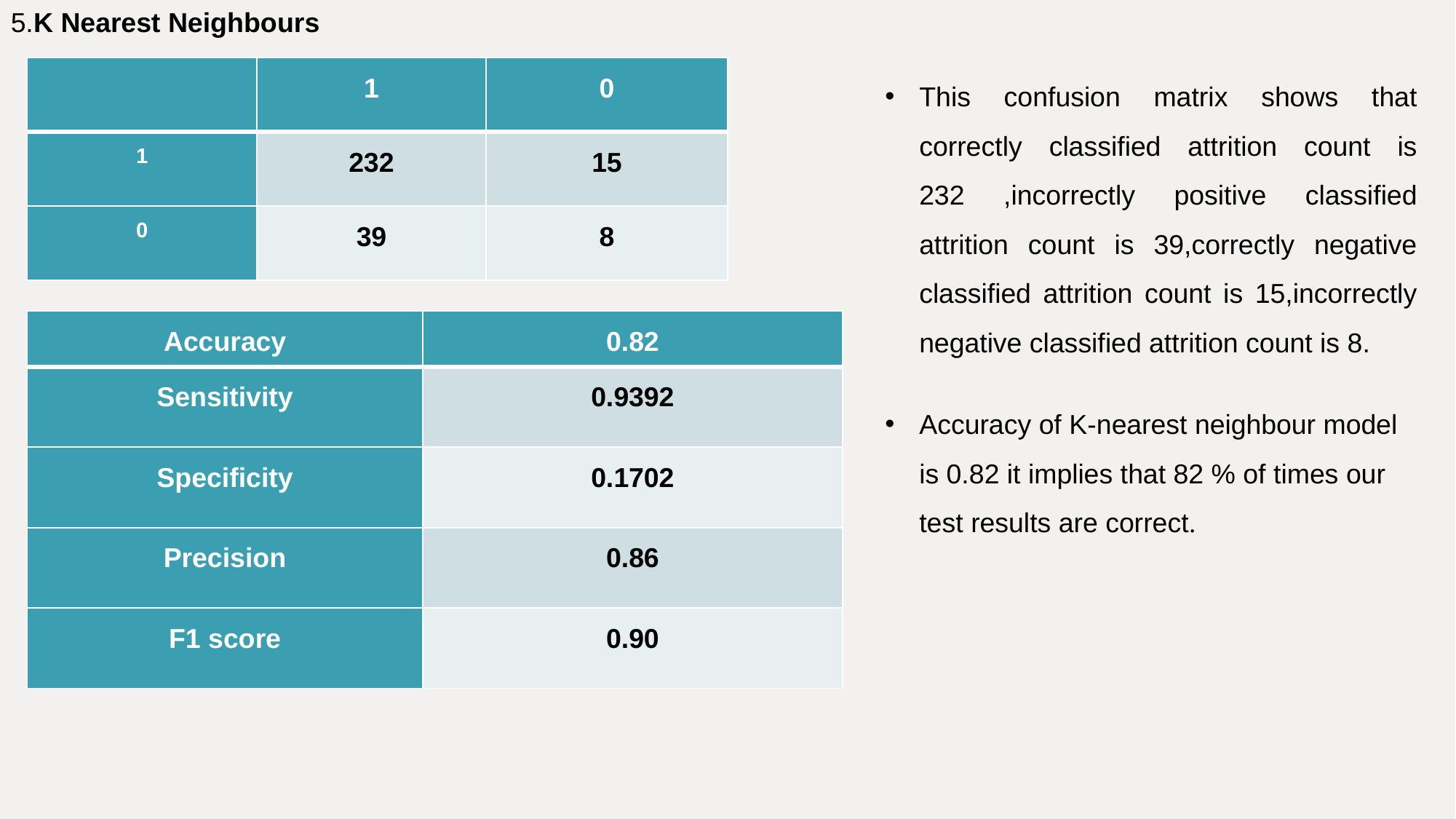

5.K Nearest Neighbours

|  | 1 | 0 |
| --- | --- | --- |
| 1 | 232 | 15 |
| 0 | 39 | 8 |
This confusion matrix shows that correctly classified attrition count is 232 ,incorrectly positive classified attrition count is 39,correctly negative classified attrition count is 15,incorrectly negative classified attrition count is 8.

Accuracy of K-nearest neighbour model is 0.82 it implies that 82 % of times our test results are correct.
| Accuracy | 0.82 |
| --- | --- |
| Sensitivity | 0.9392 |
| Specificity | 0.1702 |
| Precision | 0.86 |
| F1 score | 0.90 |